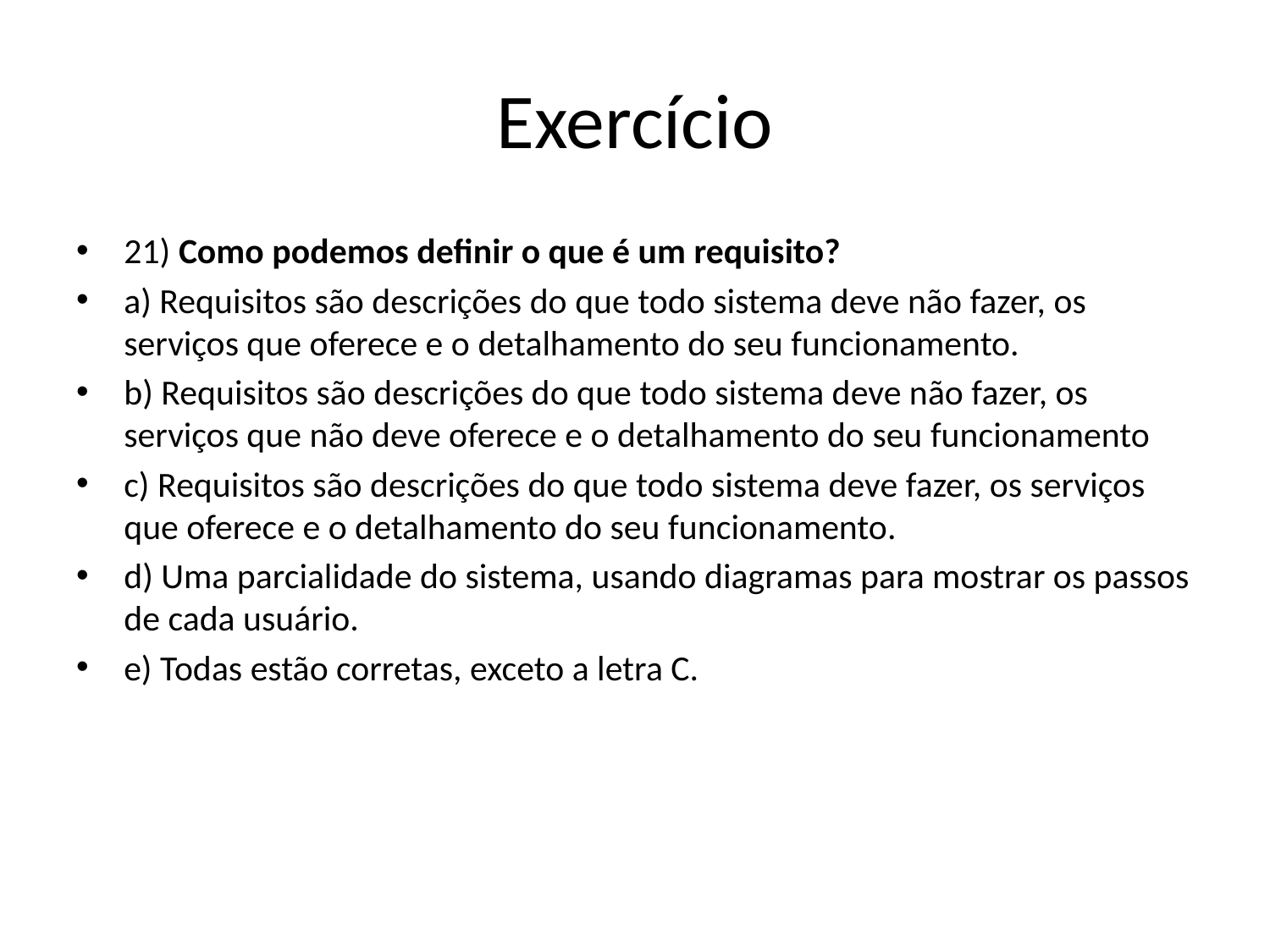

# Exercício
21) Como podemos definir o que é um requisito?
a) Requisitos são descrições do que todo sistema deve não fazer, os serviços que oferece e o detalhamento do seu funcionamento.
b) Requisitos são descrições do que todo sistema deve não fazer, os serviços que não deve oferece e o detalhamento do seu funcionamento
c) Requisitos são descrições do que todo sistema deve fazer, os serviços que oferece e o detalhamento do seu funcionamento.
d) Uma parcialidade do sistema, usando diagramas para mostrar os passos de cada usuário.
e) Todas estão corretas, exceto a letra C.